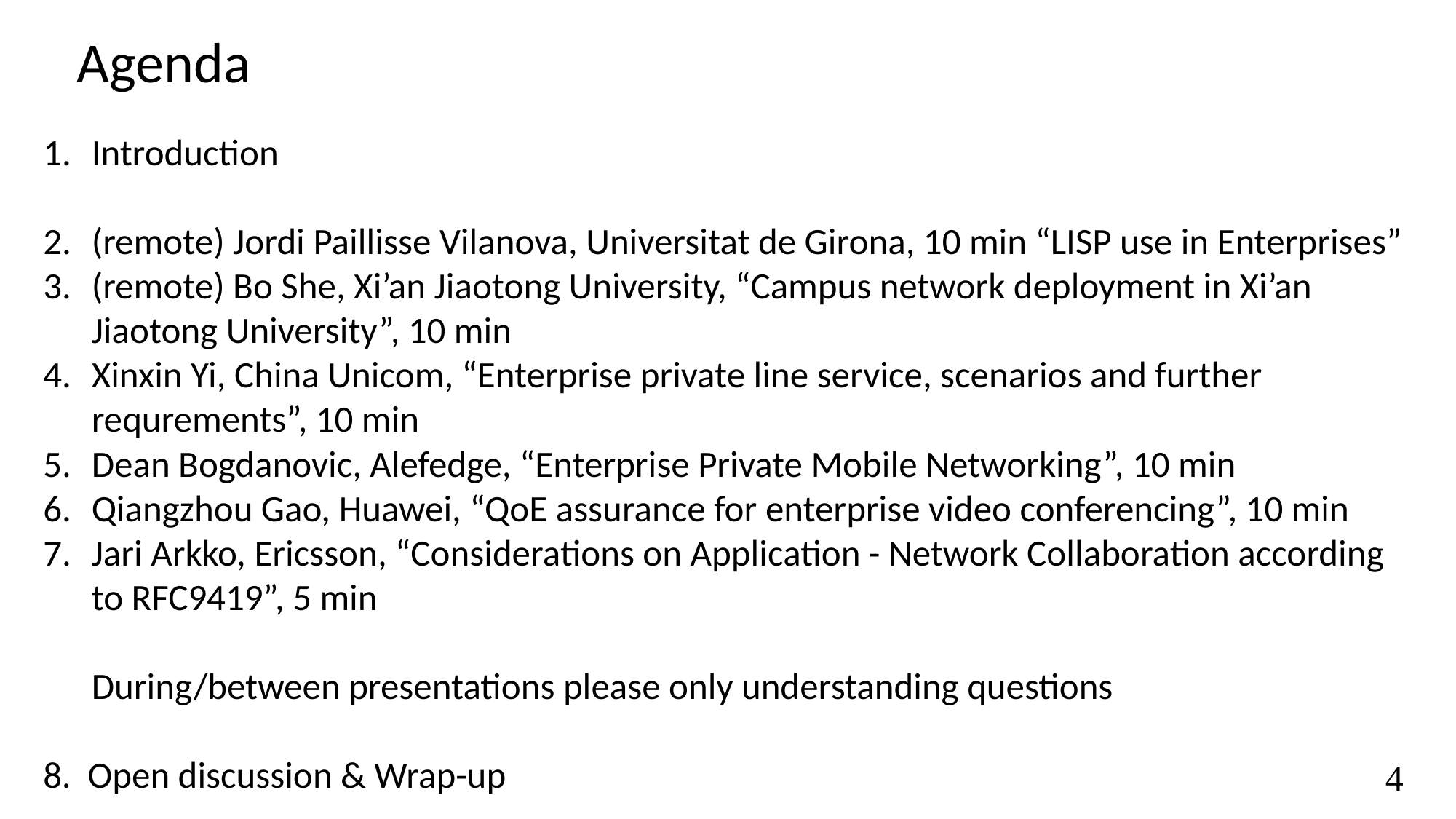

Agenda

Introduction

(remote) Jordi Paillisse Vilanova, Universitat de Girona, 10 min “LISP use in Enterprises”
(remote) Bo She, Xi’an Jiaotong University, “Campus network deployment in Xi’an Jiaotong University”, 10 min
Xinxin Yi, China Unicom, “Enterprise private line service, scenarios and further requrements”, 10 min
Dean Bogdanovic, Alefedge, “Enterprise Private Mobile Networking”, 10 min
Qiangzhou Gao, Huawei, “QoE assurance for enterprise video conferencing”, 10 min
Jari Arkko, Ericsson, “Considerations on Application - Network Collaboration according to RFC9419”, 5 min
During/between presentations please only understanding questions

8.  Open discussion & Wrap-up

4